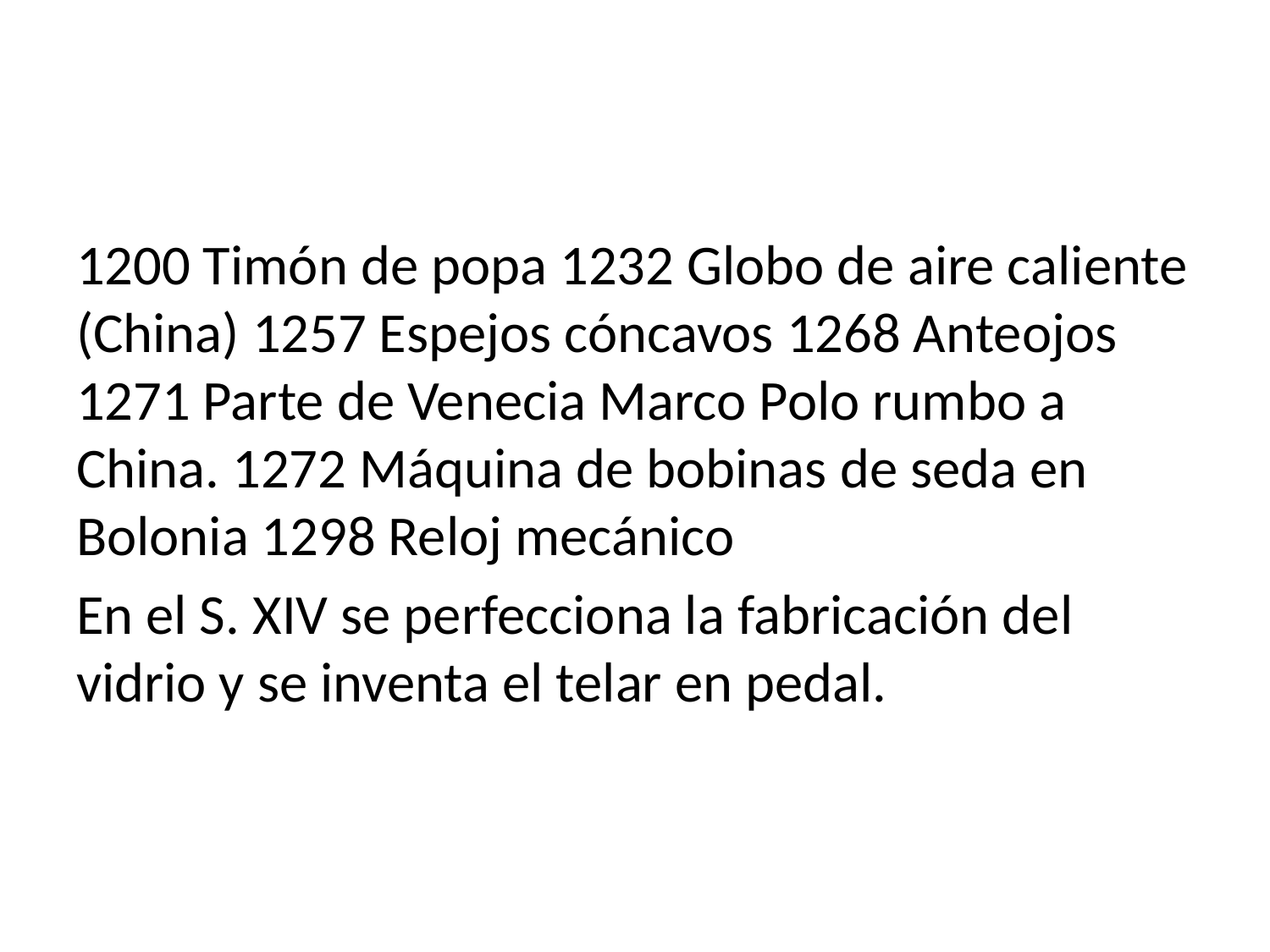

1200 Timón de popa 1232 Globo de aire caliente (China) 1257 Espejos cóncavos 1268 Anteojos 1271 Parte de Venecia Marco Polo rumbo a China. 1272 Máquina de bobinas de seda en Bolonia 1298 Reloj mecánico
En el S. XIV se perfecciona la fabricación del vidrio y se inventa el telar en pedal.